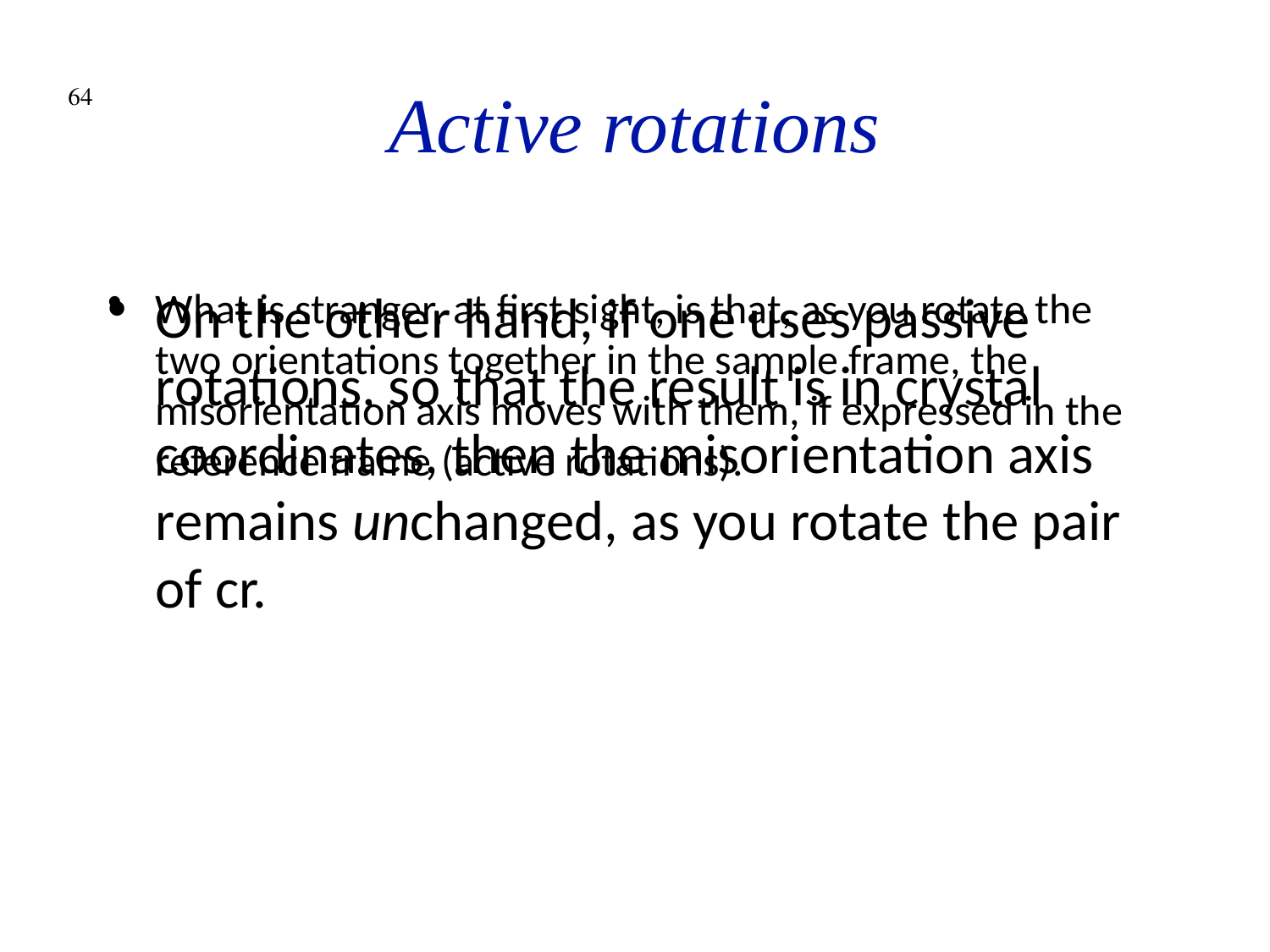

# Active rotations
64
What is stranger, at first sight, is that, as you rotate the two orientations together in the sample frame, the misorientation axis moves with them, if expressed in the reference frame (active rotations).
On the other hand, if one uses passive rotations, so that the result is in crystal coordinates, then the misorientation axis remains unchanged, as you rotate the pair of cr.